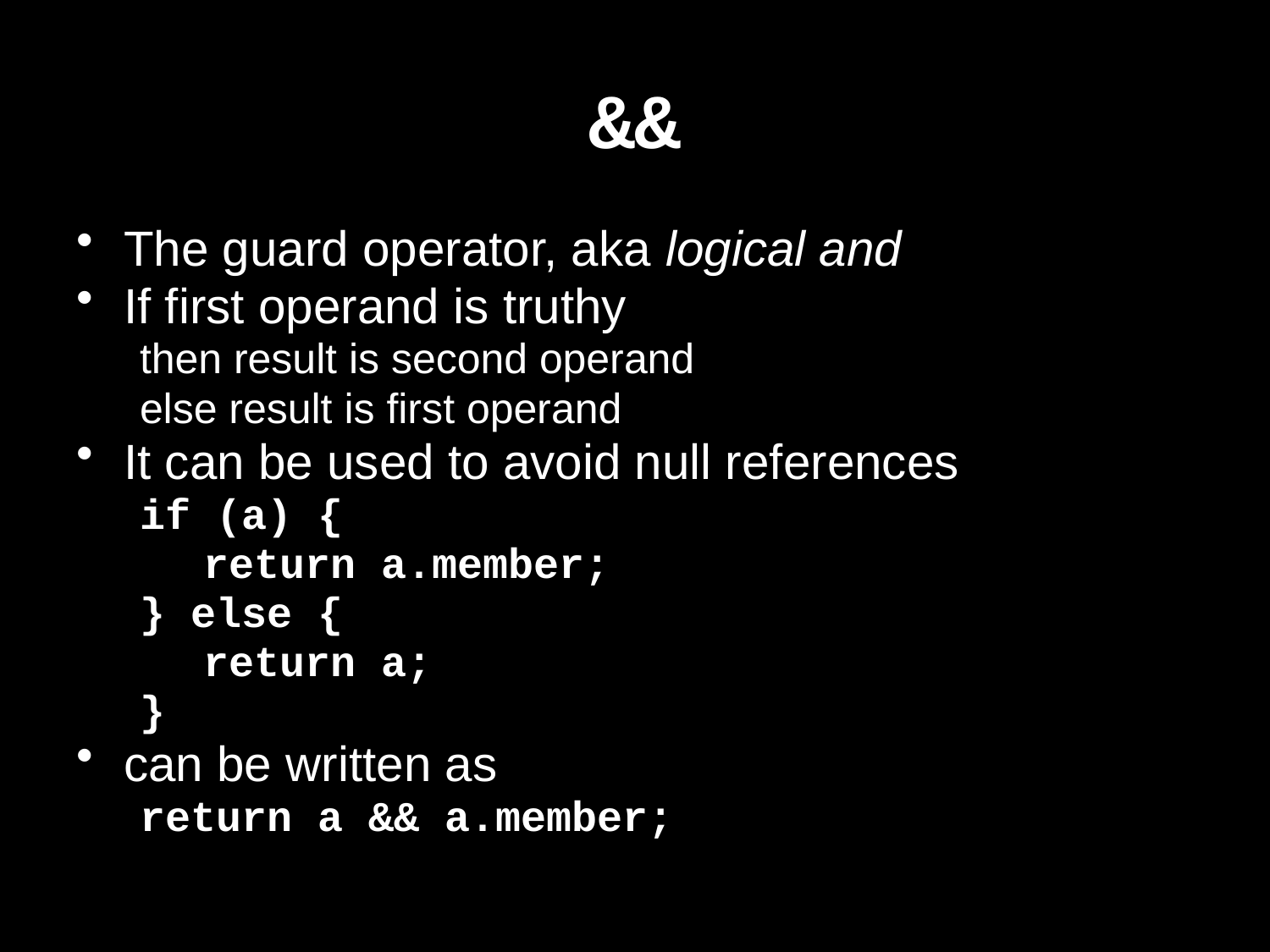

# &&
The guard operator, aka logical and
If first operand is truthy
then result is second operand
else result is first operand
It can be used to avoid null references
if (a) {
return a.member;
} else {
return a;
}
can be written as
return a && a.member;